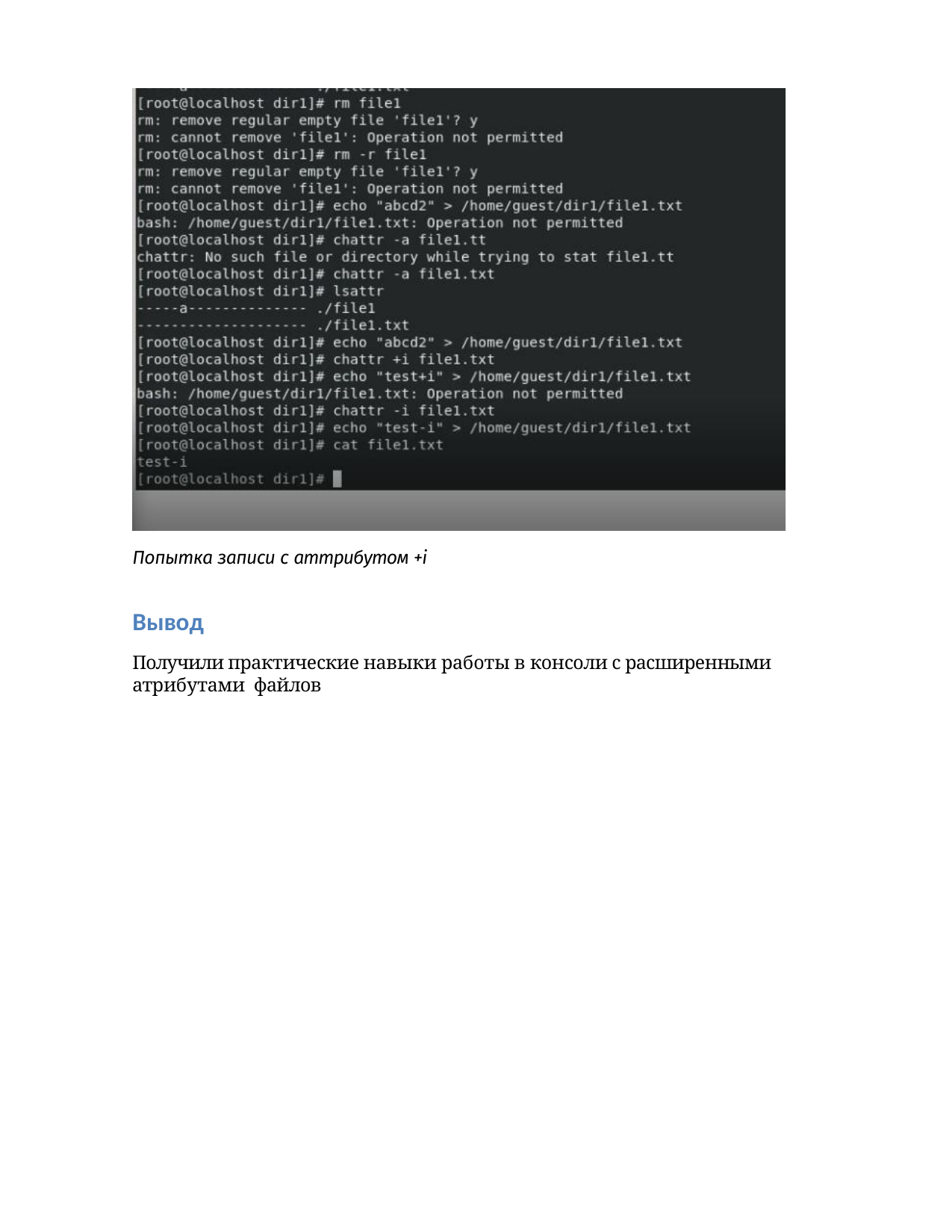

Попытка записи с аттрибутом +i

Вывод
Получили практические навыки работы в консоли с расширенными атрибутами  файлов